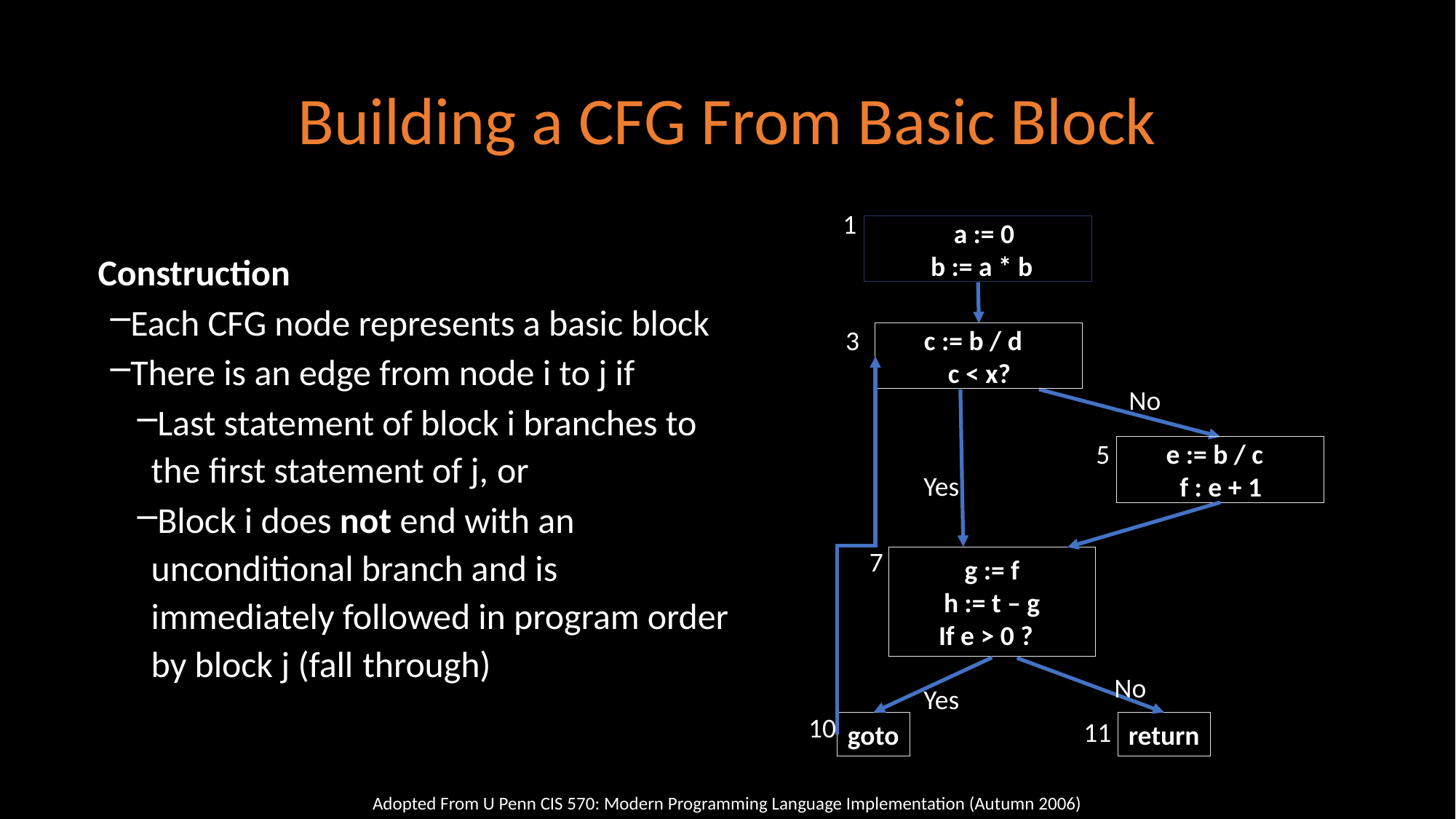

# Building a CFG From Basic Block

Construction
Each CFG node represents a basic block
There is an edge from node i to j if
Last statement of block i branches to the first statement of j, or
Block i does not end with an unconditional branch and is immediately followed in program order by block j (fall through)
1
   a := 0
 b := a * b
3
c := b / d
c < x?
5
e := b / c
f : e + 1
7
g := f
h := t – g
If e > 0 ?
No
Yes
10
11
goto
return
No
Yes

Adopted From U Penn CIS 570: Modern Programming Language Implementation (Autumn 2006)